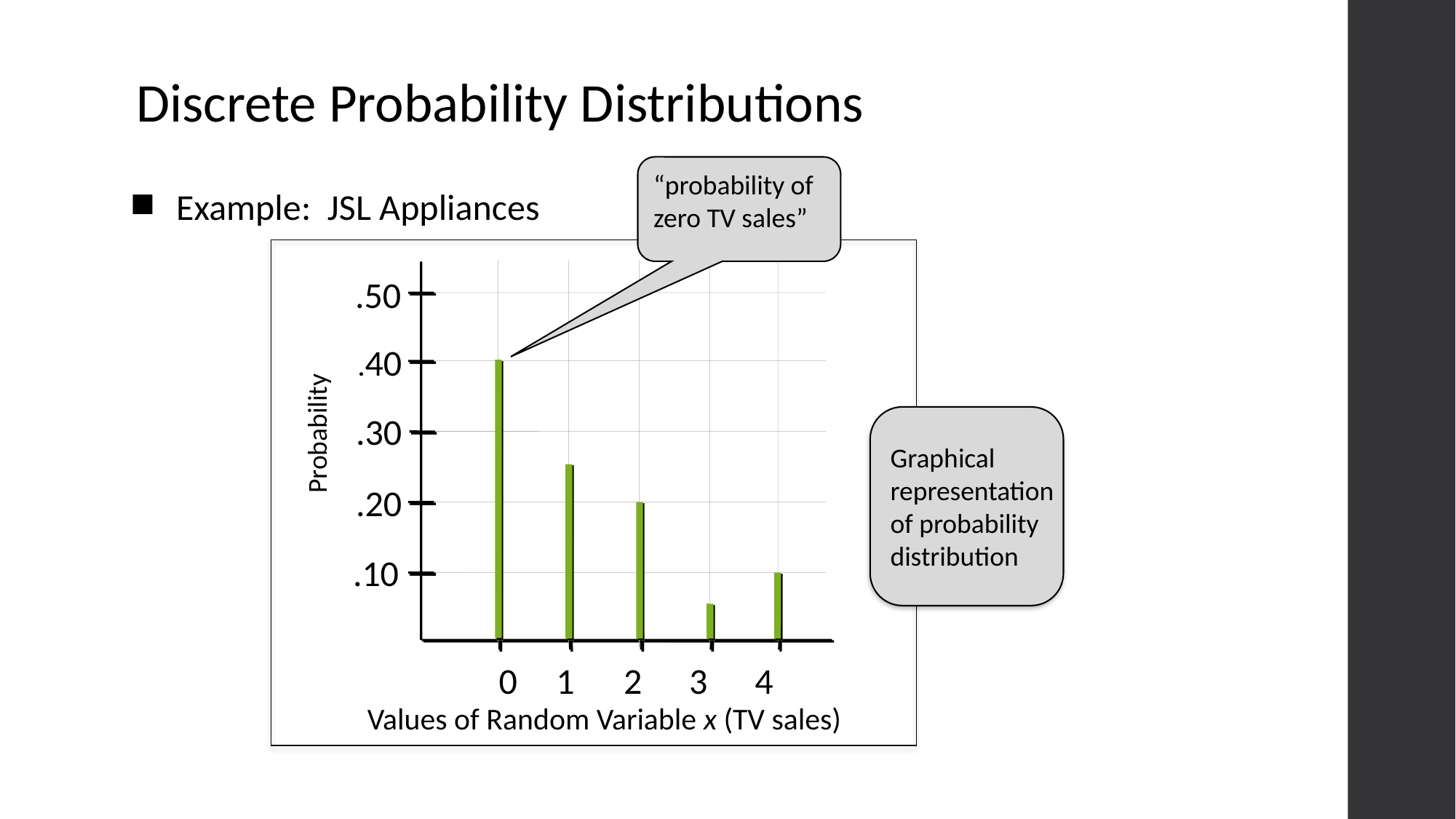

Discrete Probability Distributions
“probability of zero TV sales”
Example:  JSL Appliances

.50
.40
.30
.20
.10

Graphical
representation
of probability
distribution
Probability

0     1      2      3       4
Values of Random Variable x (TV sales)